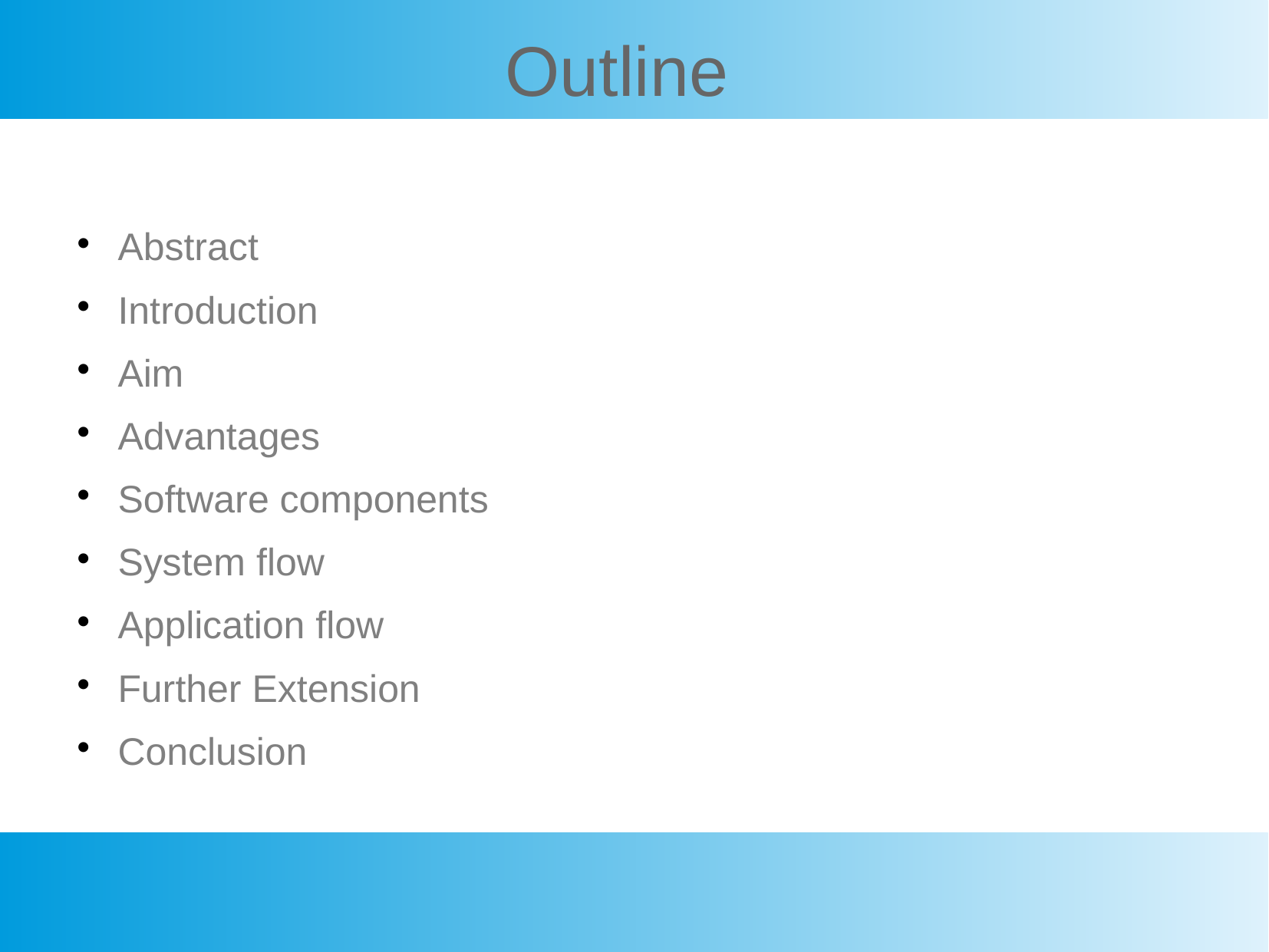

Outline
Abstract
Introduction
Aim
Advantages
Software components
System flow
Application flow
Further Extension
Conclusion